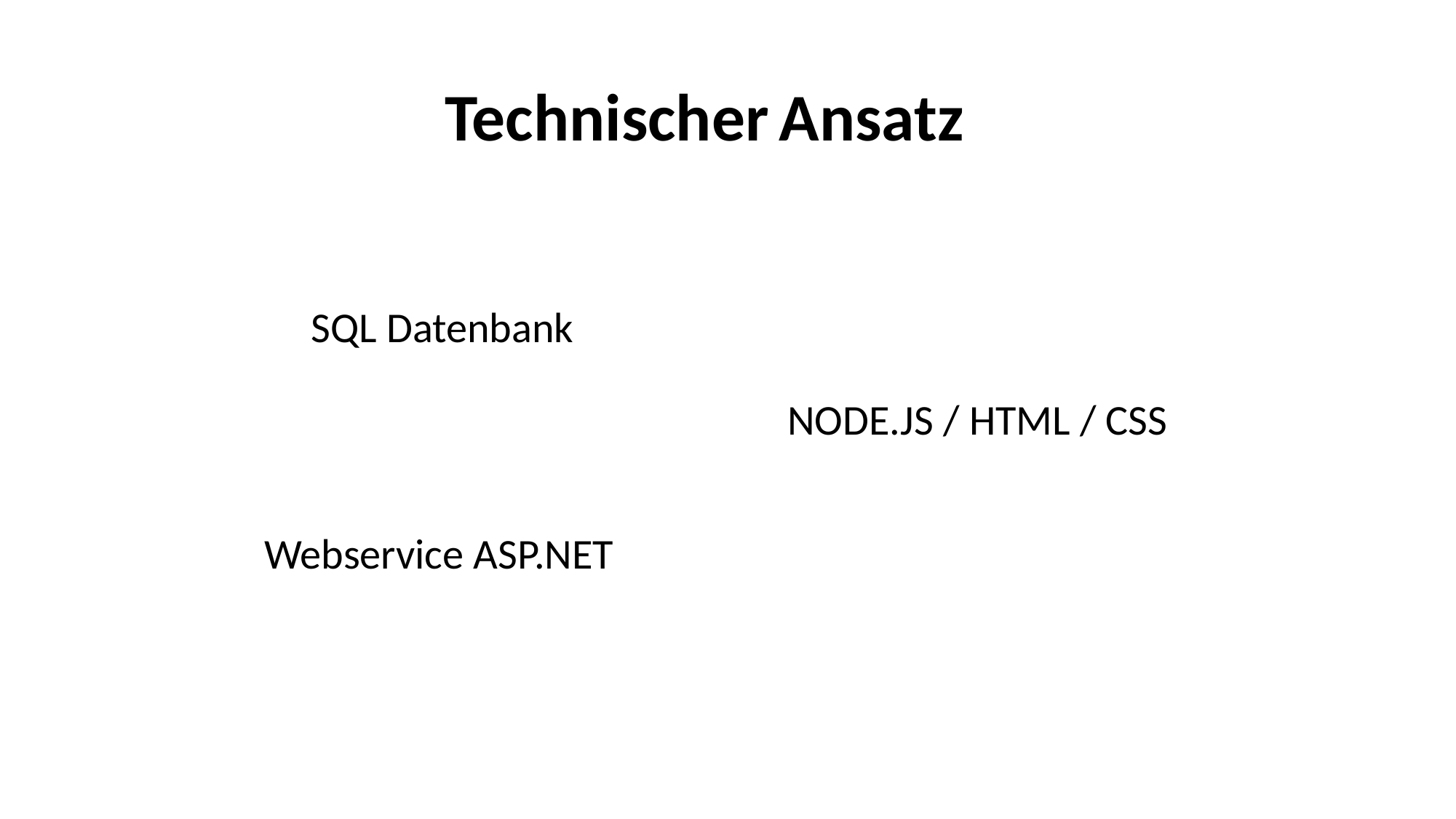

Technischer Ansatz
SQL Datenbank
NODE.JS / HTML / CSS
Webservice ASP.NET